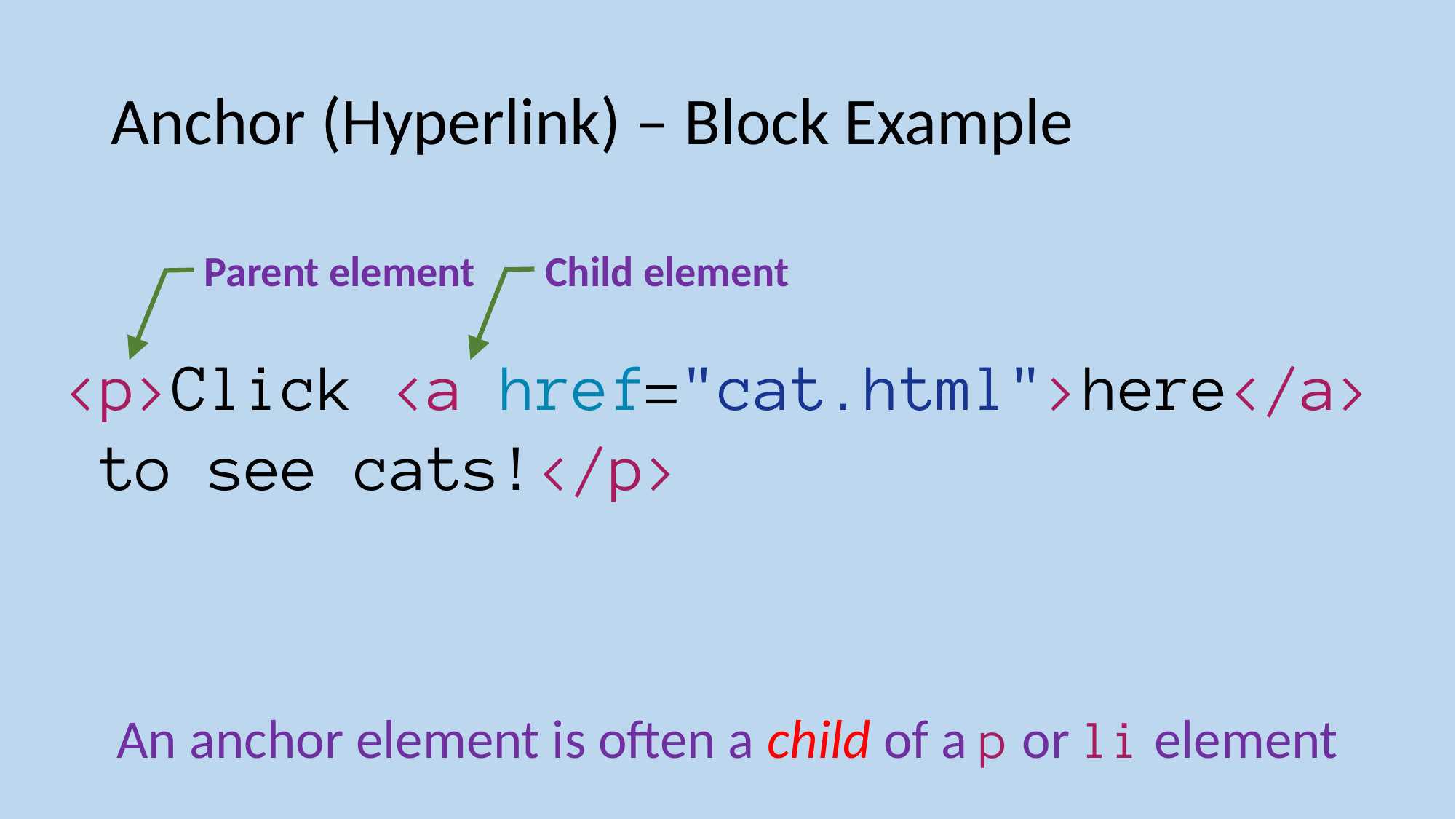

# Anchor (Hyperlink) – Block Example
Parent element
Child element
<p>Click <a href="cat.html">here</a>
 to see cats!</p>
An anchor element is often a child of a p or li element